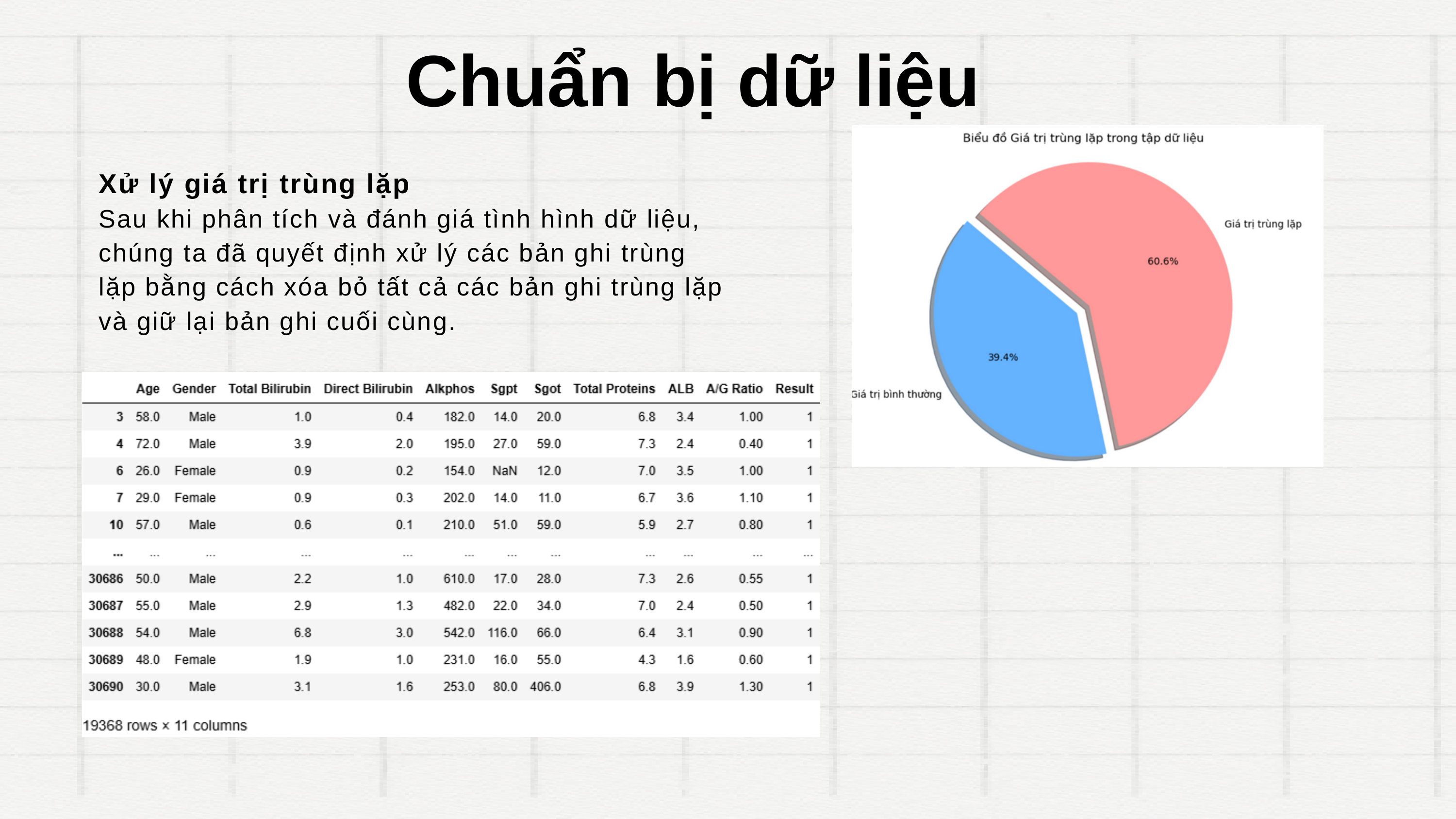

Chuẩn bị dữ liệu

Xử lý giá trị trùng lặp
Sau khi phân tích và đánh giá tình hình dữ liệu, chúng ta đã quyết định xử lý các bản ghi trùng lặp bằng cách xóa bỏ tất cả các bản ghi trùng lặp và giữ lại bản ghi cuối cùng.